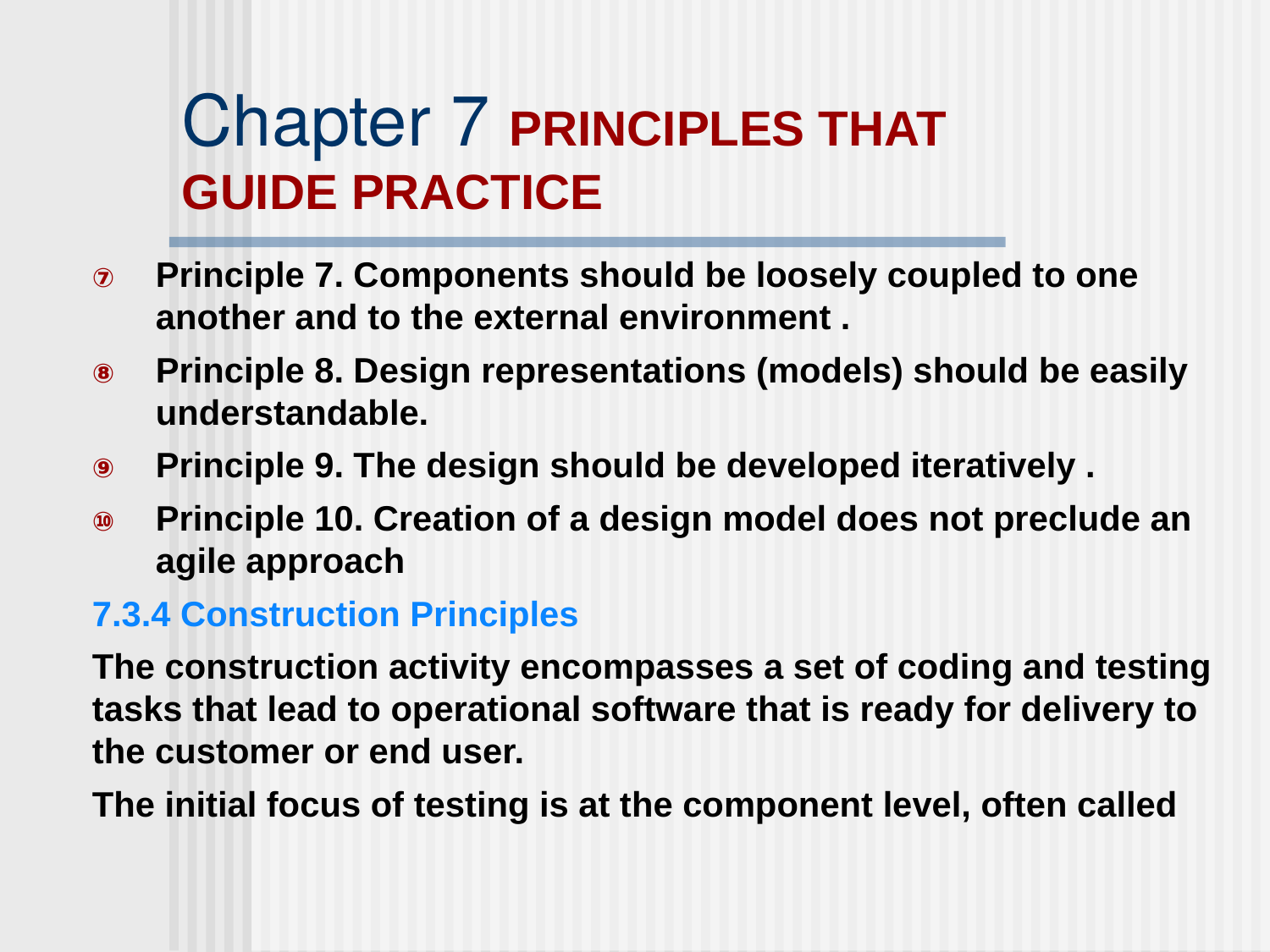

# Chapter 7 PRINCIPLES THAT GUIDE PRACTICE
Principle 7. Components should be loosely coupled to one another and to the external environment .
Principle 8. Design representations (models) should be easily understandable.
Principle 9. The design should be developed iteratively .
Principle 10. Creation of a design model does not preclude an agile approach
7.3.4 Construction Principles
The construction activity encompasses a set of coding and testing tasks that lead to operational software that is ready for delivery to the customer or end user.
The initial focus of testing is at the component level, often called

15